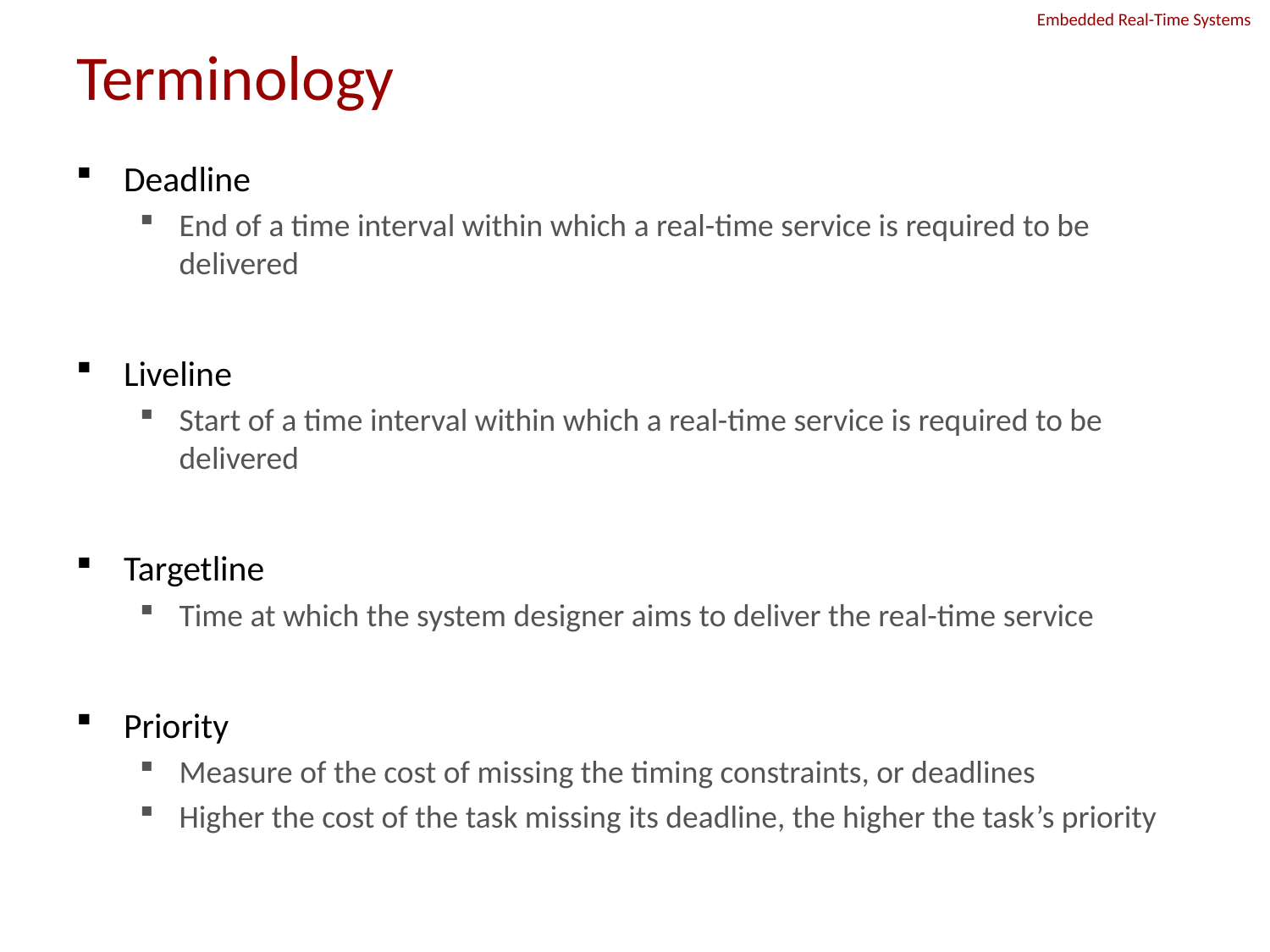

# Terminology
Deadline
End of a time interval within which a real-time service is required to be delivered

Liveline
Start of a time interval within which a real-time service is required to be delivered

Targetline
Time at which the system designer aims to deliver the real-time service

Priority
Measure of the cost of missing the timing constraints, or deadlines
Higher the cost of the task missing its deadline, the higher the task’s priority